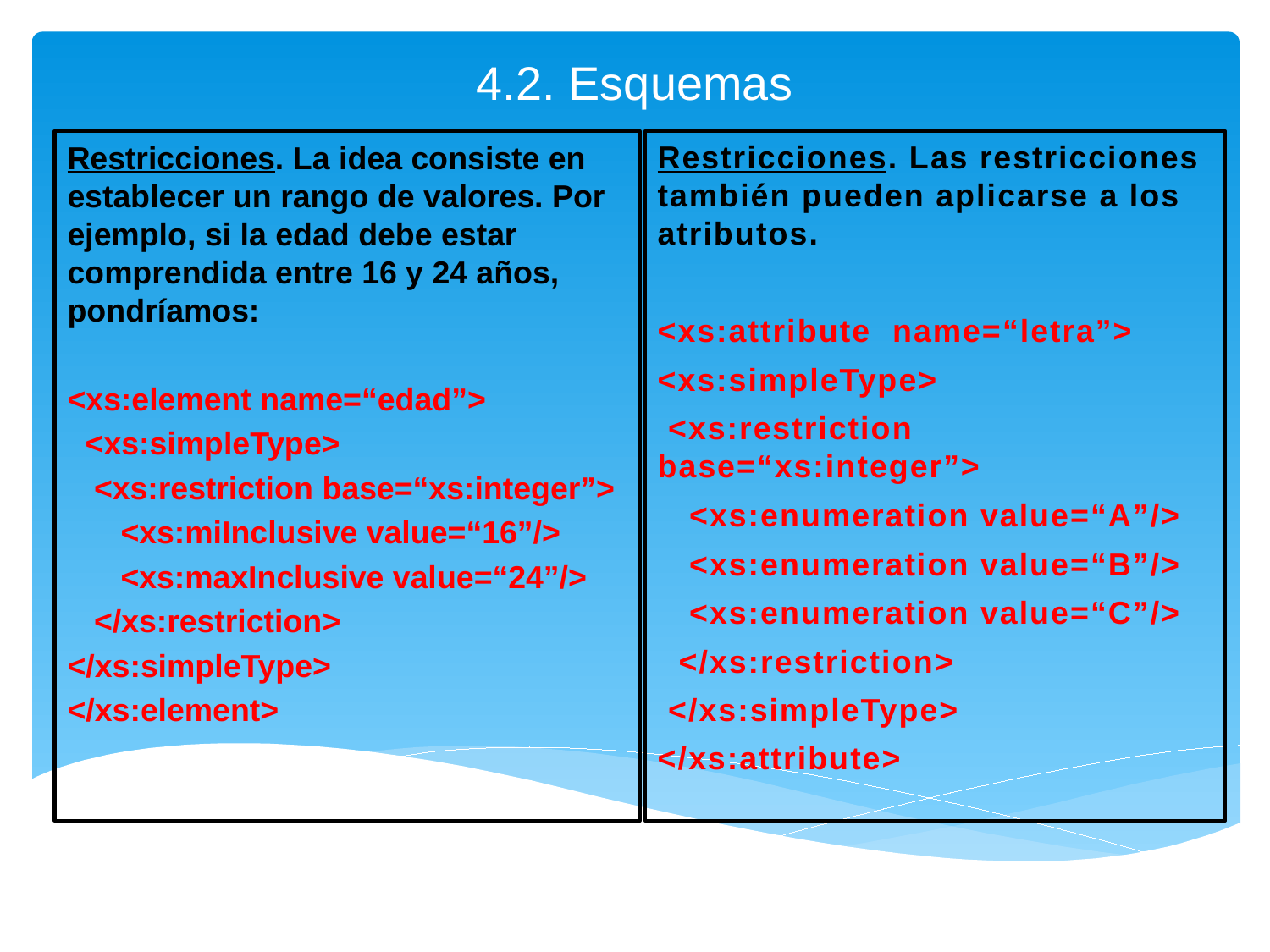

# 4.2. Esquemas
Restricciones. La idea consiste en establecer un rango de valores. Por ejemplo, si la edad debe estar comprendida entre 16 y 24 años, pondríamos:

<xs:element name=“edad”>
  <xs:simpleType>
   <xs:restriction base=“xs:integer”>
      <xs:miInclusive value=“16”/>
      <xs:maxInclusive value=“24”/>
   </xs:restriction>
</xs:simpleType>
</xs:element>

Restricciones. Las restricciones también pueden aplicarse a los atributos.

<xs:attribute  name=“letra”>
<xs:simpleType>
 <xs:restriction base=“xs:integer”>
   <xs:enumeration value=“A”/>
   <xs:enumeration value=“B”/>
   <xs:enumeration value=“C”/>
  </xs:restriction>
 </xs:simpleType>
</xs:attribute>